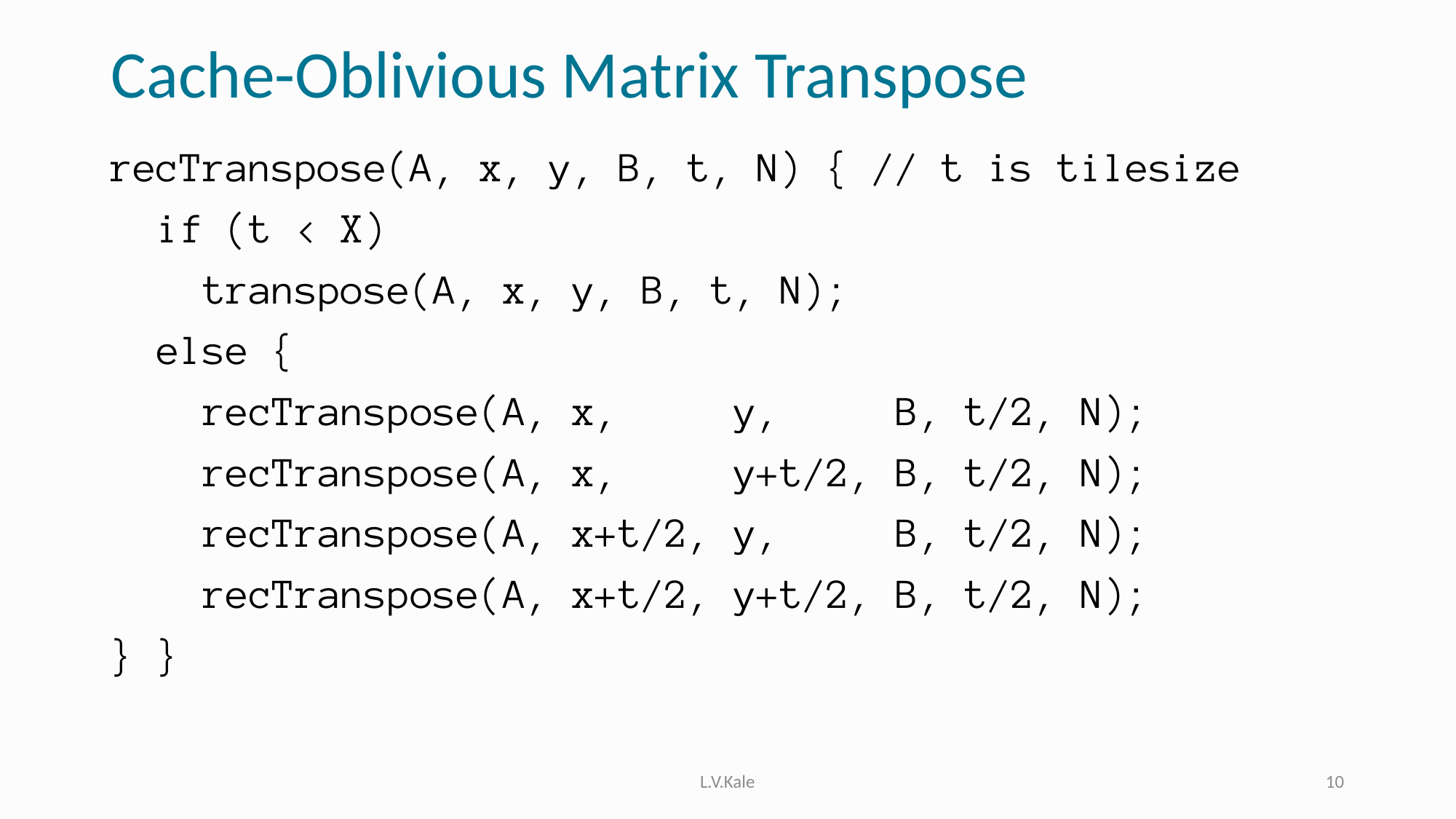

# Cache-Oblivious Matrix Transpose
recTranspose(A, x, y, B, t, N) { // t is tilesize
  if (t < X)
    transpose(A, x, y, B, t, N);
  else {
    recTranspose(A, x,     y,     B, t/2, N);
    recTranspose(A, x,     y+t/2, B, t/2, N);
    recTranspose(A, x+t/2, y,     B, t/2, N);
    recTranspose(A, x+t/2, y+t/2, B, t/2, N);
} }
L.V.Kale
10